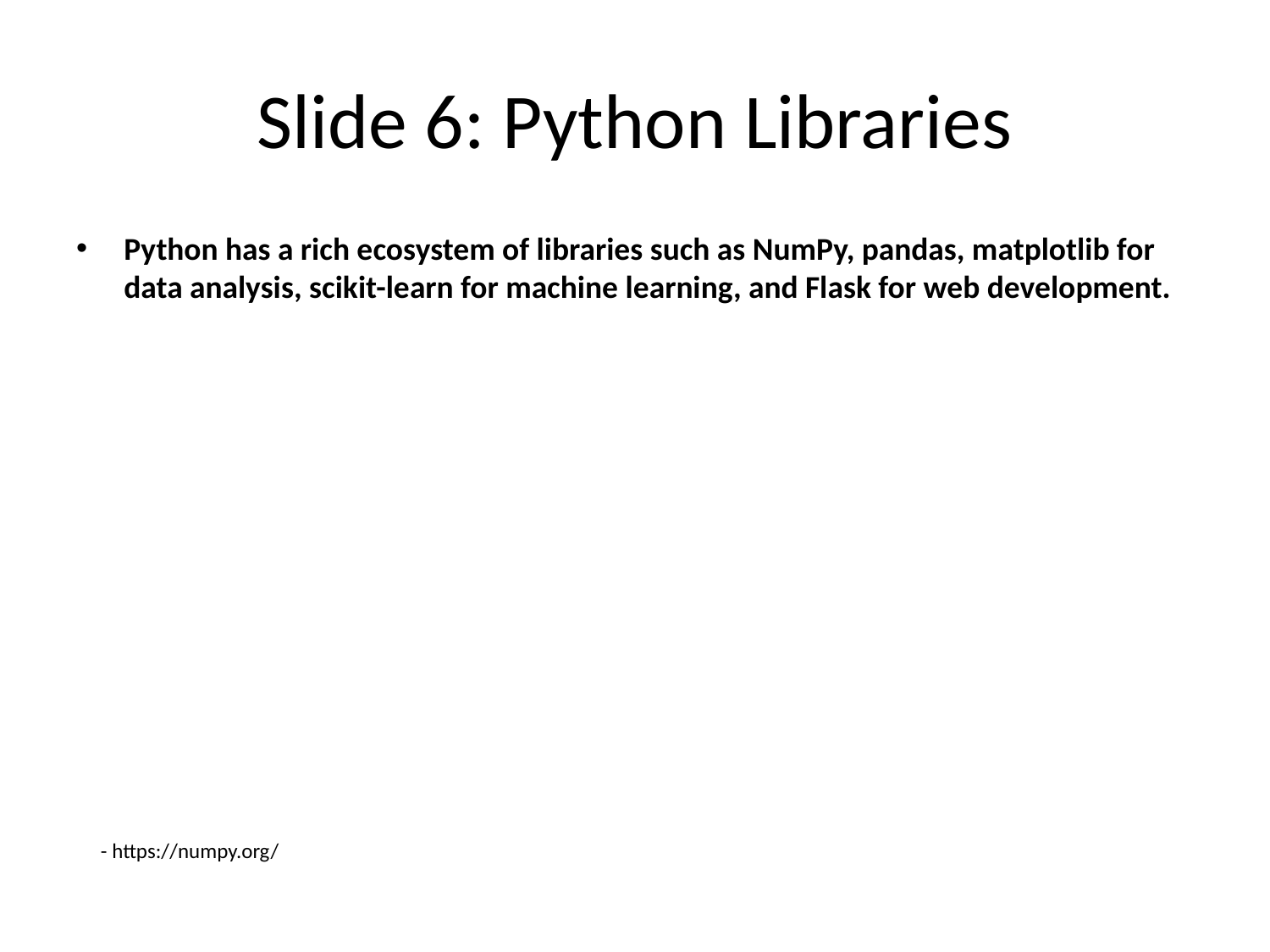

# Slide 6: Python Libraries
Python has a rich ecosystem of libraries such as NumPy, pandas, matplotlib for data analysis, scikit-learn for machine learning, and Flask for web development.

- https://numpy.org/